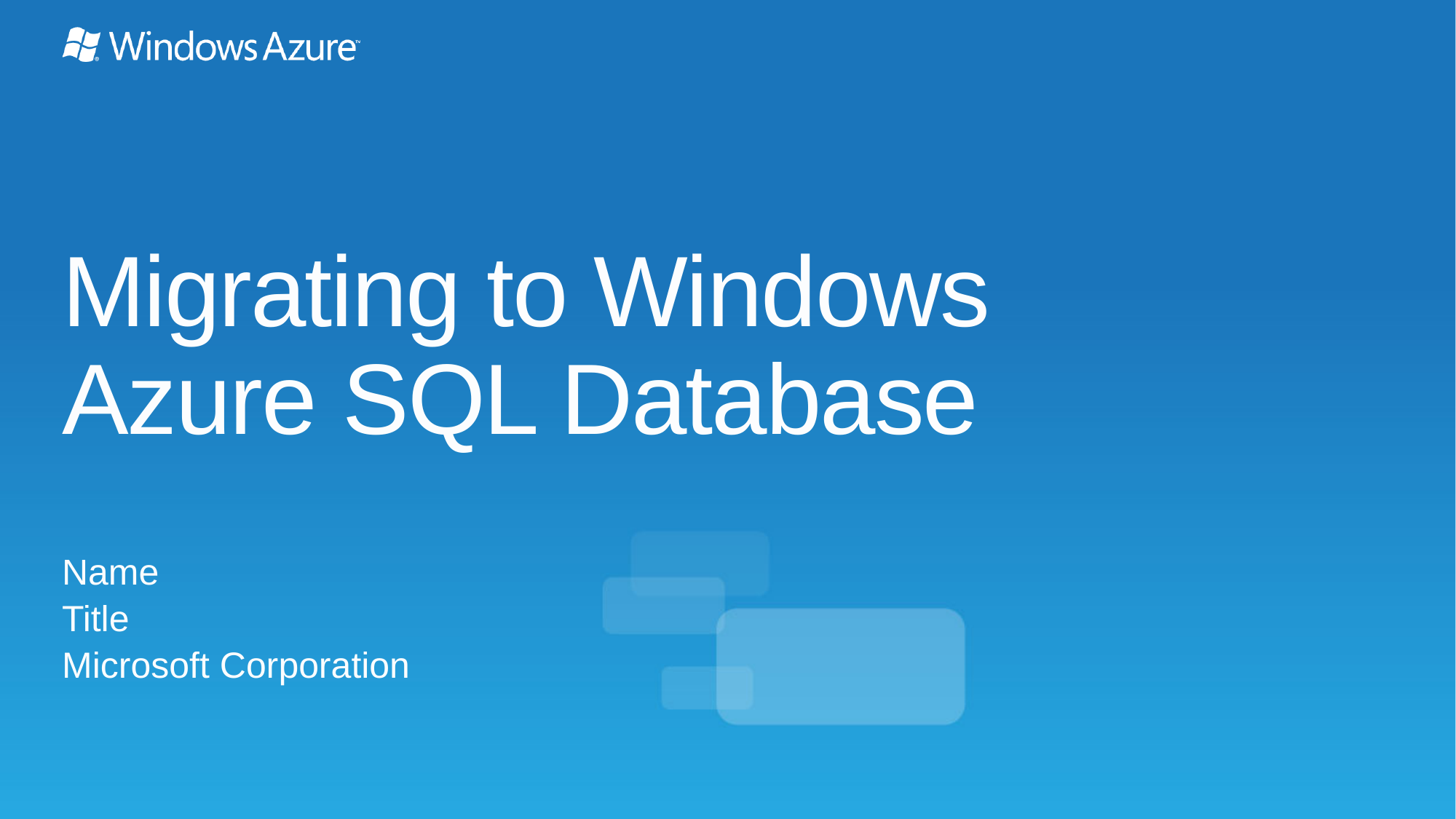

# Migrating to Windows Azure SQL Database
Name
Title
Microsoft Corporation